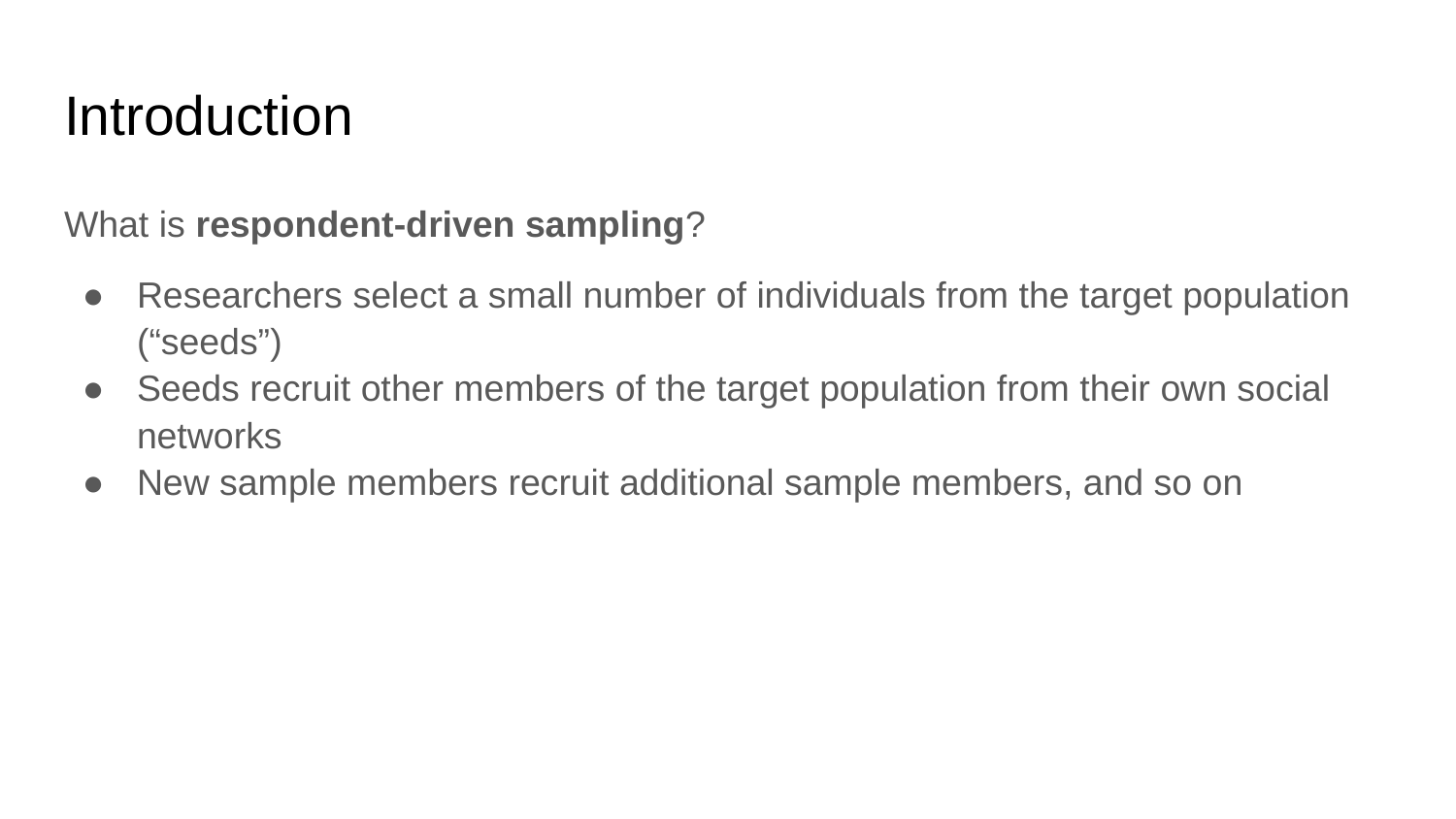

# Introduction
What is respondent-driven sampling?
Researchers select a small number of individuals from the target population (“seeds”)
Seeds recruit other members of the target population from their own social networks
New sample members recruit additional sample members, and so on